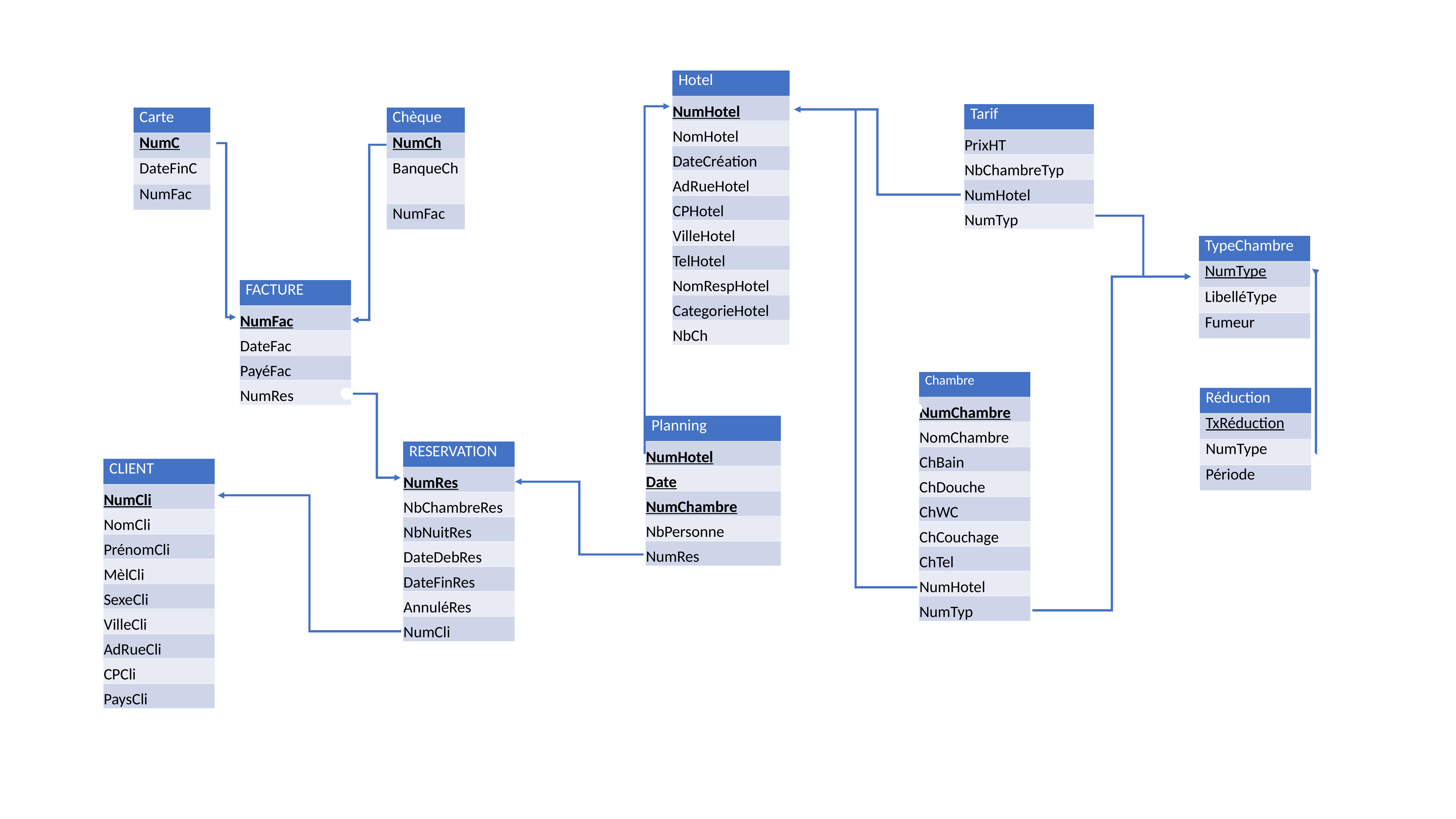

| Hotel |
| --- |
| NumHotel |
| NomHotel |
| DateCréation |
| AdRueHotel |
| CPHotel |
| VilleHotel |
| TelHotel |
| NomRespHotel |
| CategorieHotel |
| NbCh |

| Tarif |
| --- |
| PrixHT |
| NbChambreTyp |
| NumHotel |
| NumTyp |
| Carte |
| --- |
| NumC |
| DateFinC |
| NumFac |
| Chèque |
| --- |
| NumCh |
| BanqueCh |
| NumFac |

| TypeChambre |
| --- |
| NumType |
| LibelléType |
| Fumeur |

| FACTURE |
| --- |
| NumFac |
| DateFac |
| PayéFac |
| NumRes |

| Chambre |
| --- |
| NumChambre |
| NomChambre |
| ChBain |
| ChDouche |
| ChWC |
| ChCouchage |
| ChTel |
| NumHotel |
| NumTyp |

| Réduction |
| --- |
| TxRéduction |
| NumType |
| Période |

| Planning |
| --- |
| NumHotel |
| Date |
| NumChambre |
| NbPersonne |
| NumRes |
| RESERVATION |
| --- |
| NumRes |
| NbChambreRes |
| NbNuitRes |
| DateDebRes |
| DateFinRes |
| AnnuléRes |
| NumCli |

| CLIENT |
| --- |
| NumCli |
| NomCli |
| PrénomCli |
| MèlCli |
| SexeCli |
| VilleCli |
| AdRueCli |
| CPCli |
| PaysCli |